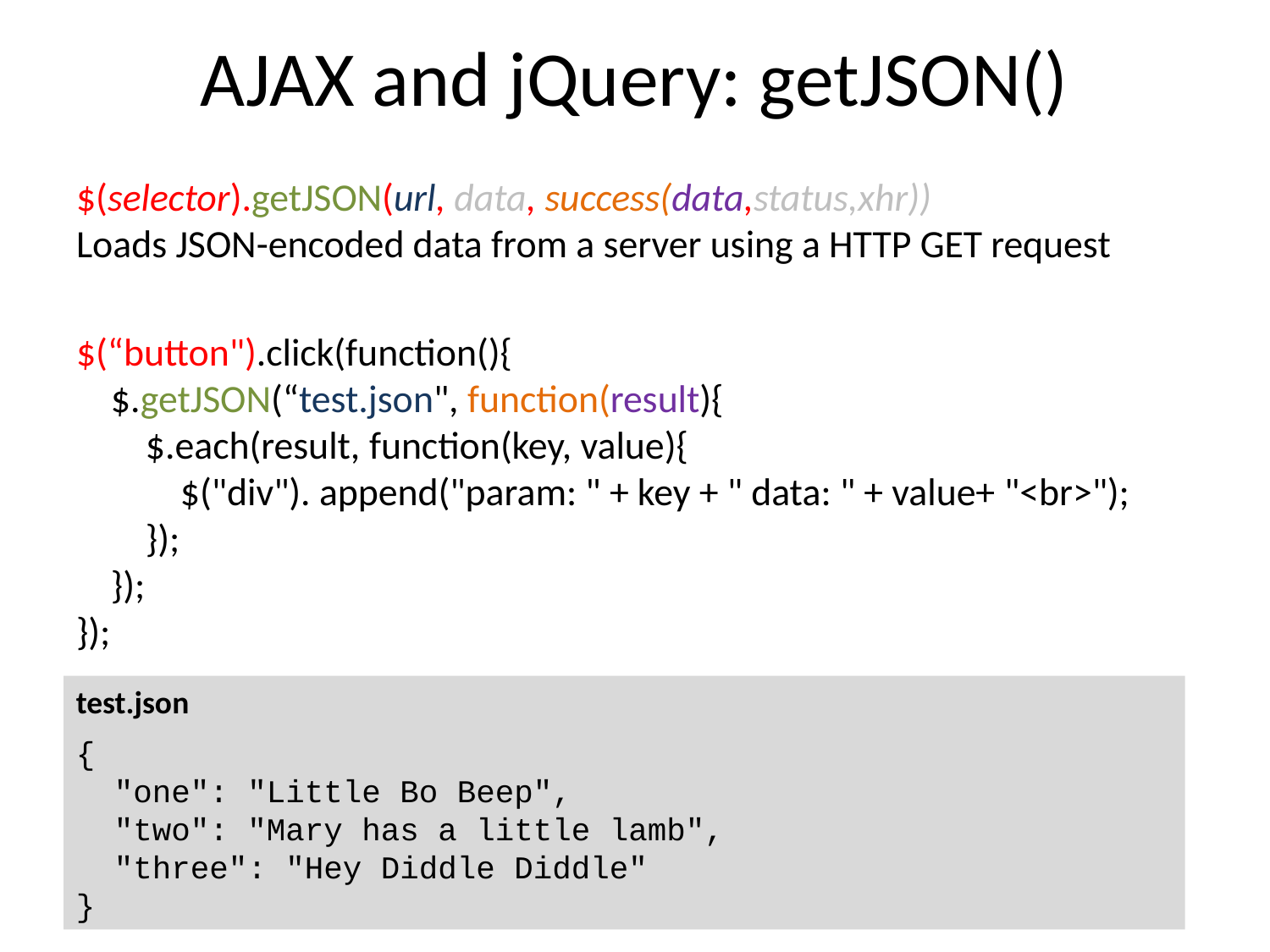

# AJAX and jQuery: getJSON()
$(selector).getJSON(url, data, success(data,status,xhr))
Loads JSON-encoded data from a server using a HTTP GET request

$(“button").click(function(){
    $.getJSON(“test.json", function(result){
        $.each(result, function(key, value){
            $("div"). append("param: " + key + " data: " + value+ "<br>");
        });
    });
});

test.json

{
  "one": "Little Bo Beep",
  "two": "Mary has a little lamb",
  "three": "Hey Diddle Diddle"
}